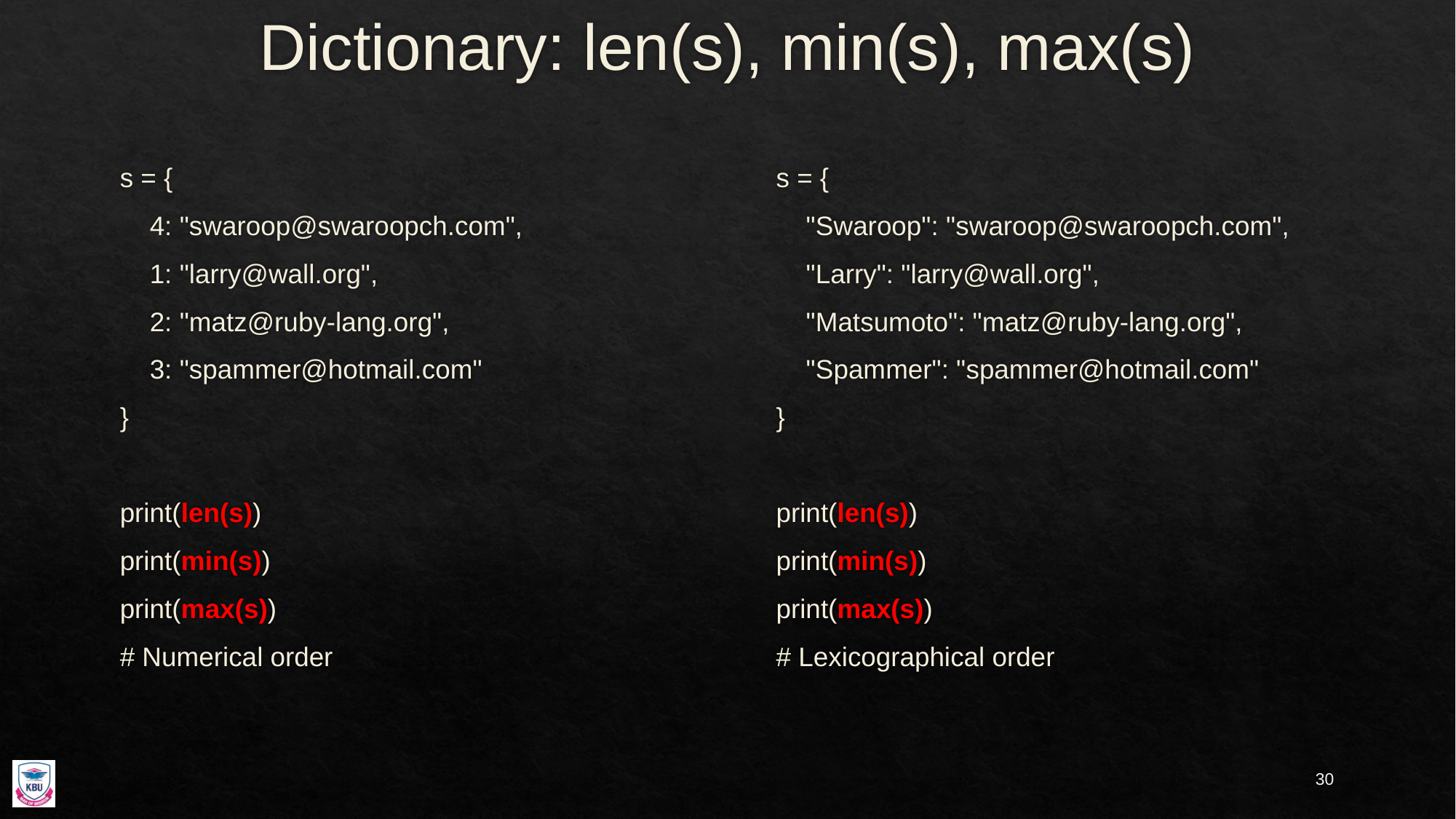

# Dictionary: len(s), min(s), max(s)
s = {
    4: "swaroop@swaroopch.com",
    1: "larry@wall.org",
    2: "matz@ruby-lang.org",
    3: "spammer@hotmail.com"
}

print(len(s))
print(min(s))
print(max(s))
# Numerical order
s = {
    "Swaroop": "swaroop@swaroopch.com",
    "Larry": "larry@wall.org",
    "Matsumoto": "matz@ruby-lang.org",
    "Spammer": "spammer@hotmail.com"
}

print(len(s))
print(min(s))
print(max(s))
# Lexicographical order
30